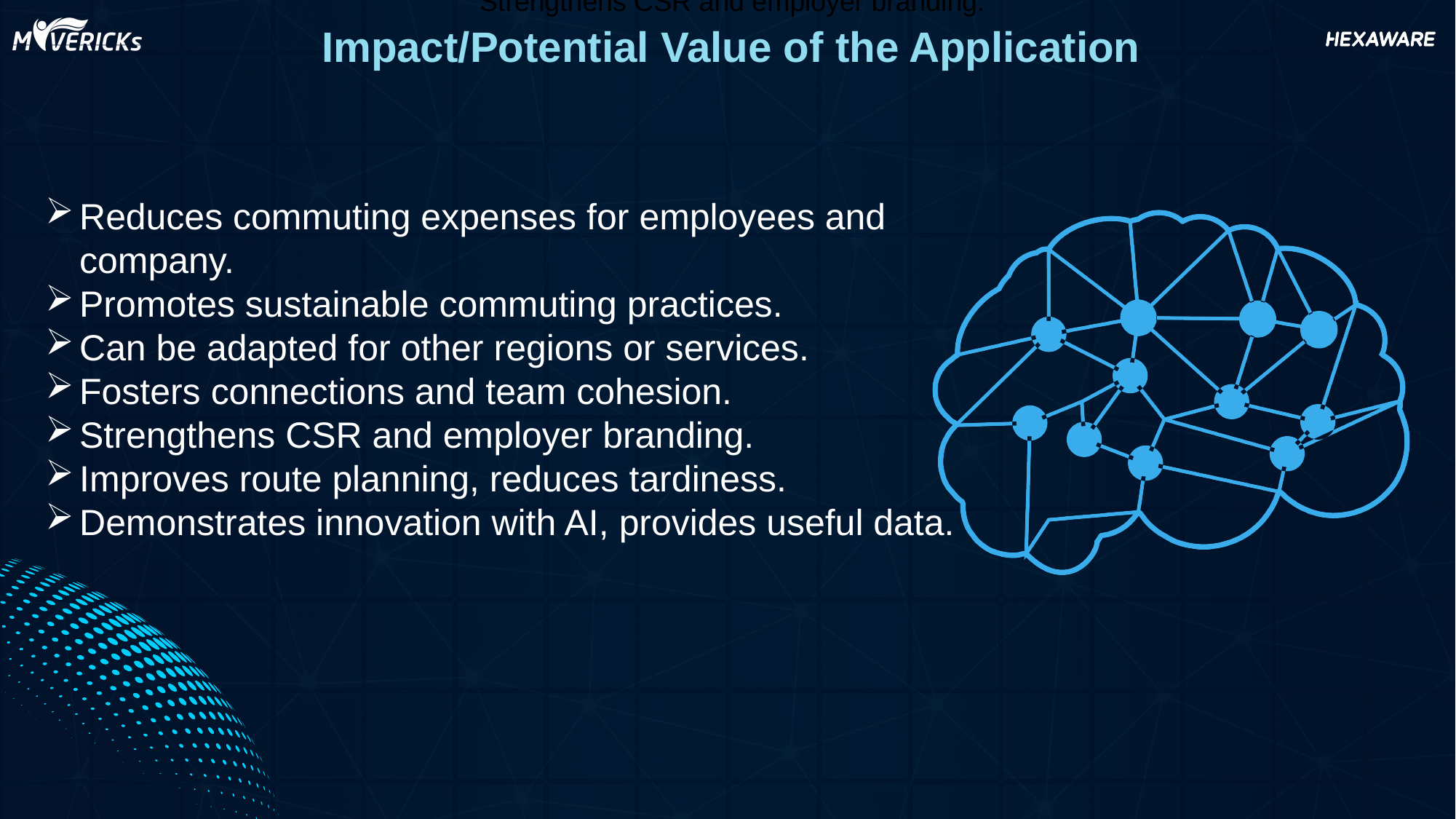

Strengthens CSR and employer branding.

Impact/Potential Value of the Application

Reduces commuting expenses for employees and company.
Promotes sustainable commuting practices.
Can be adapted for other regions or services.
Fosters connections and team cohesion.
Strengthens CSR and employer branding.
Improves route planning, reduces tardiness.
Demonstrates innovation with AI, provides useful data.